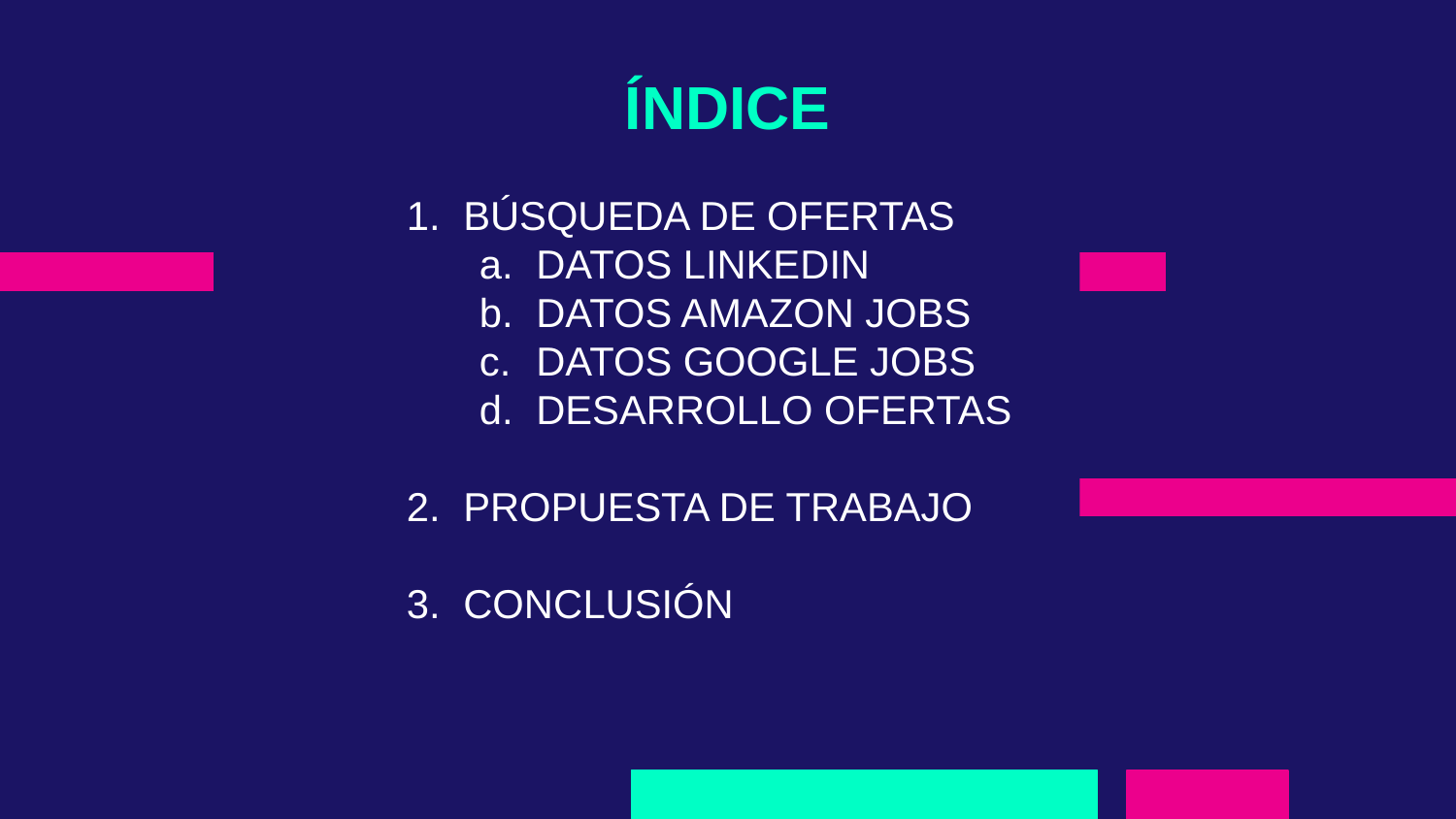

ÍNDICE

BÚSQUEDA DE OFERTAS
DATOS LINKEDIN
DATOS AMAZON JOBS
DATOS GOOGLE JOBS
DESARROLLO OFERTAS

PROPUESTA DE TRABAJO

CONCLUSIÓN